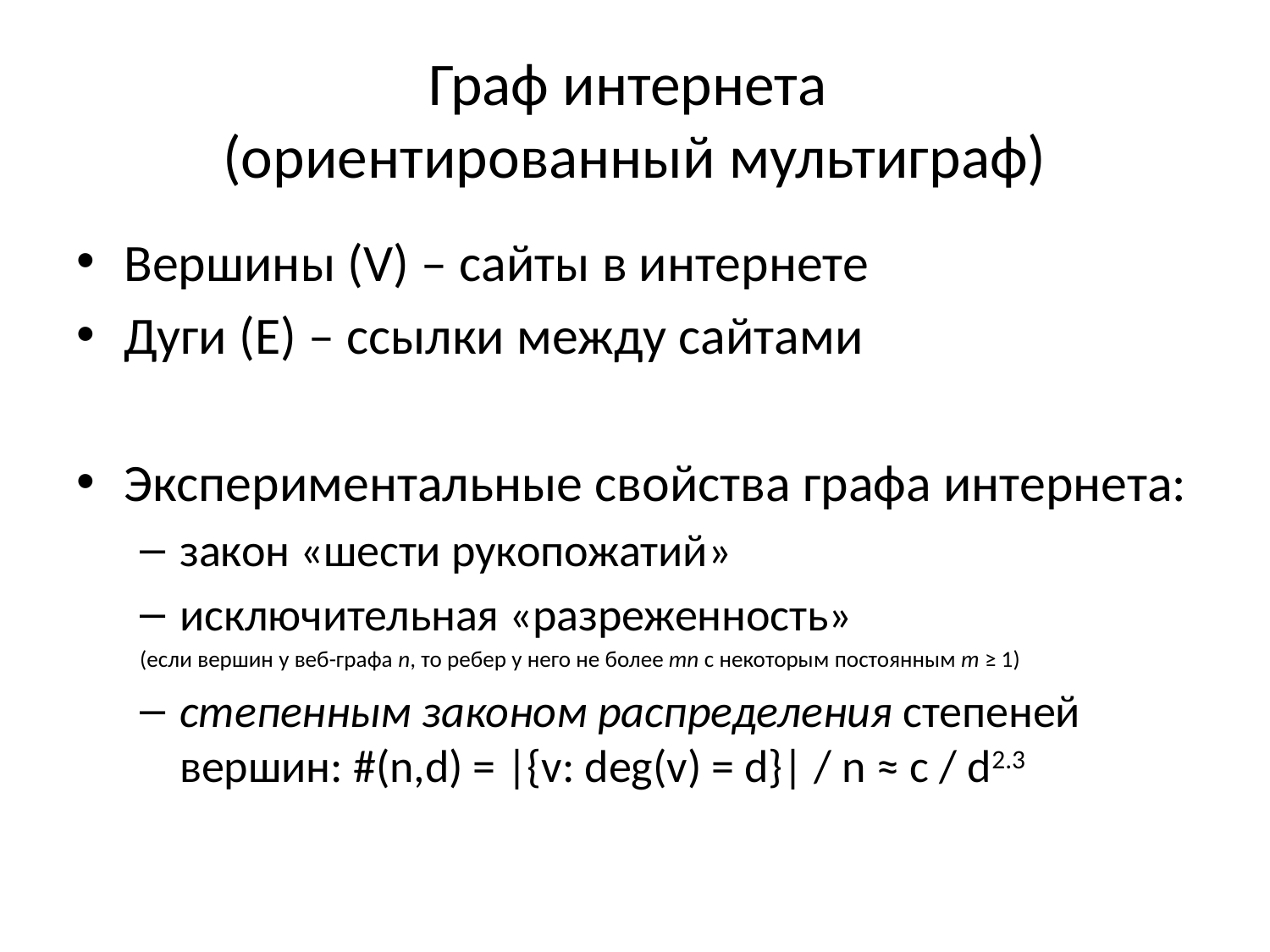

# Граф интернета (ориентированный мультиграф)
Вершины (V) – сайты в интернете
Дуги (E) – ссылки между сайтами

Экспериментальные свойства графа интернета:
закон «шести рукопожатий»
исключительная «разреженность»
	(если вершин у веб-графа n, то ребер у него не более mn с некоторым постоянным m ≥ 1)
степенным законом распределения степеней вершин: #(n,d) = |{v: deg(v) = d}| / n ≈ c / d2.3